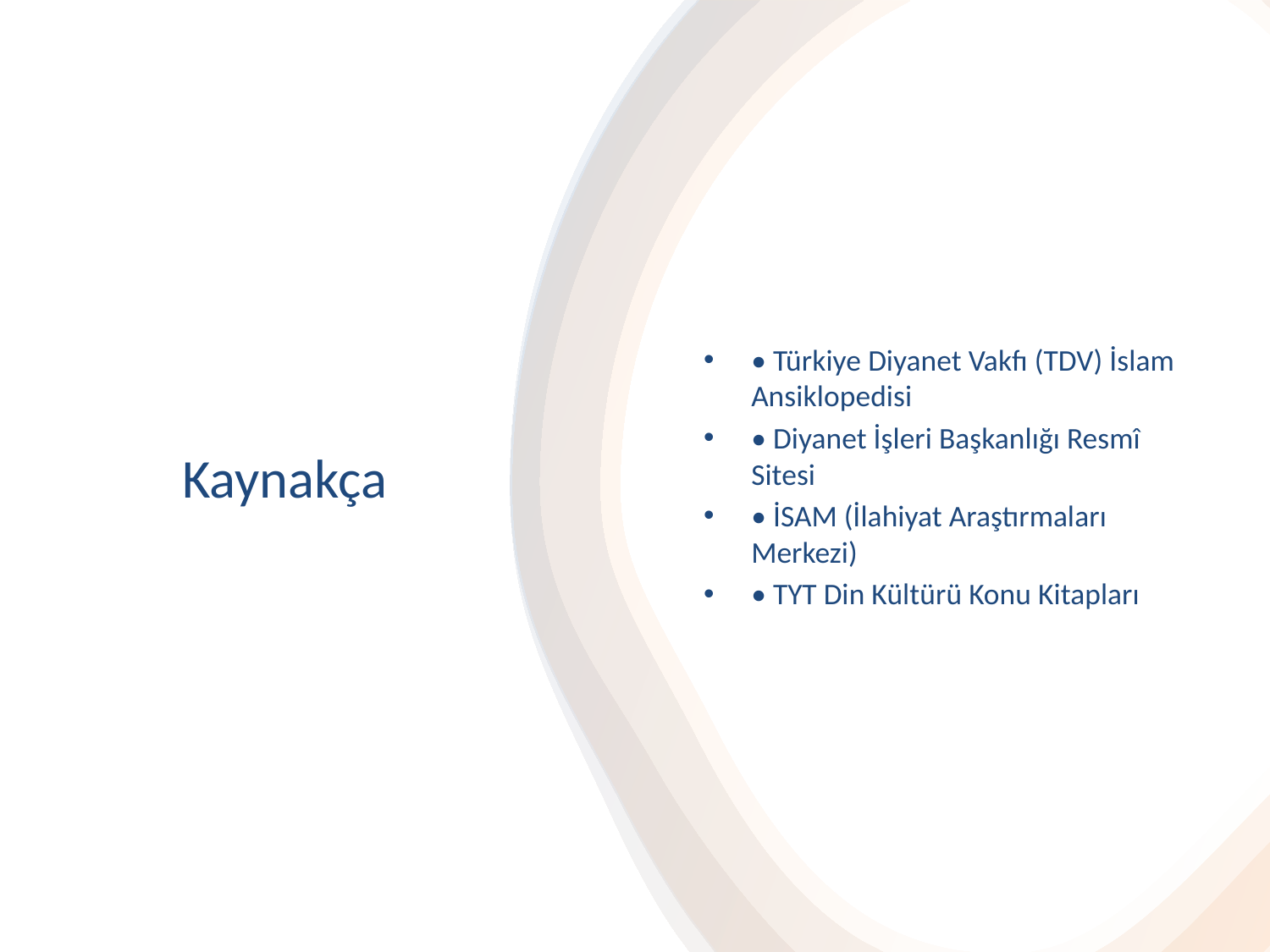

• Türkiye Diyanet Vakfı (TDV) İslam Ansiklopedisi
• Diyanet İşleri Başkanlığı Resmî Sitesi
• İSAM (İlahiyat Araştırmaları Merkezi)
• TYT Din Kültürü Konu Kitapları
# Kaynakça